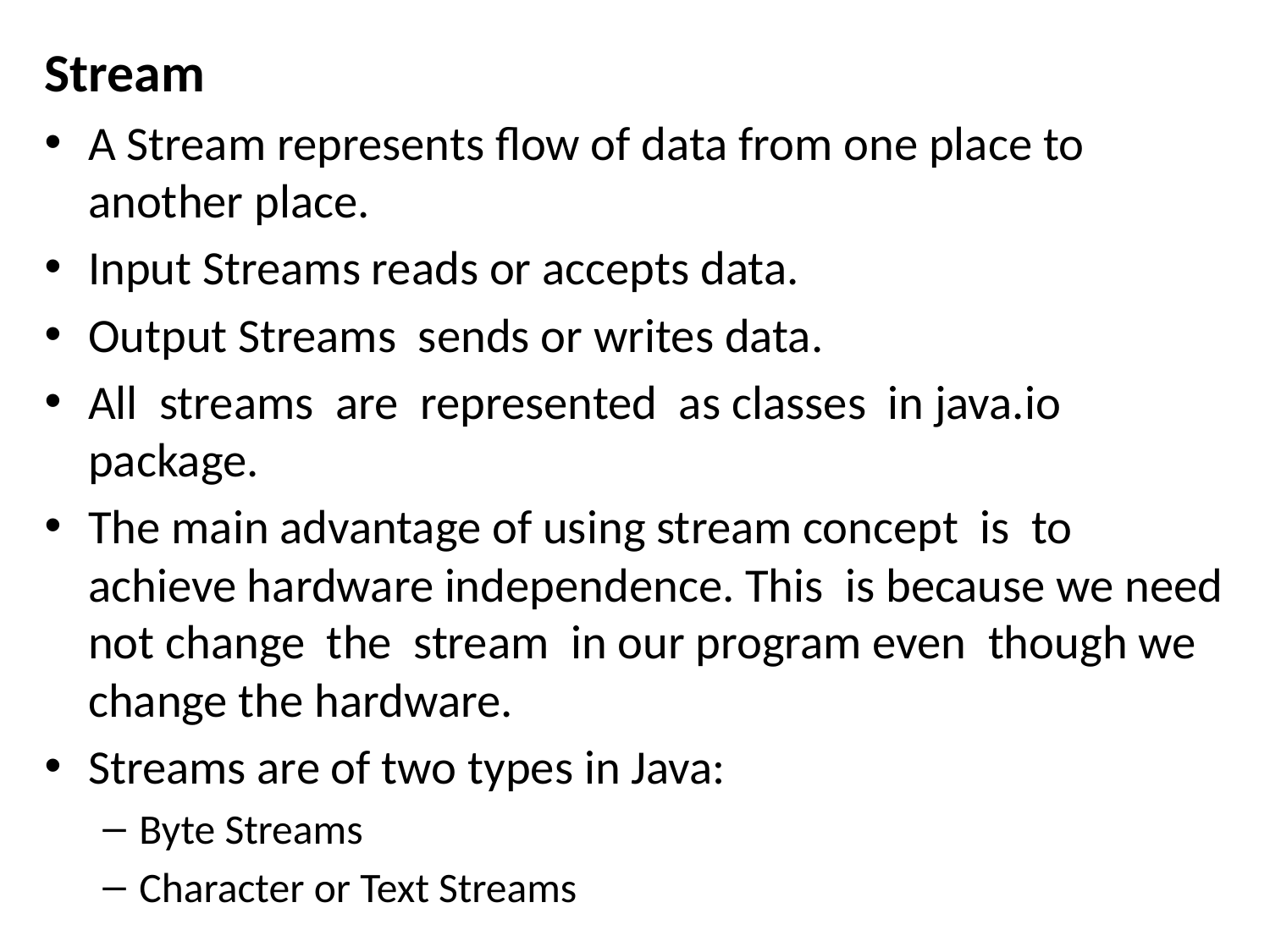

Stream
A Stream represents flow of data from one place to another place.
Input Streams reads or accepts data.
Output Streams  sends or writes data.
All  streams  are  represented  as classes  in java.io package.
The main advantage of using stream concept  is  to achieve hardware independence. This  is because we need not change  the  stream  in our program even  though we change the hardware.
Streams are of two types in Java:
Byte Streams
Character or Text Streams